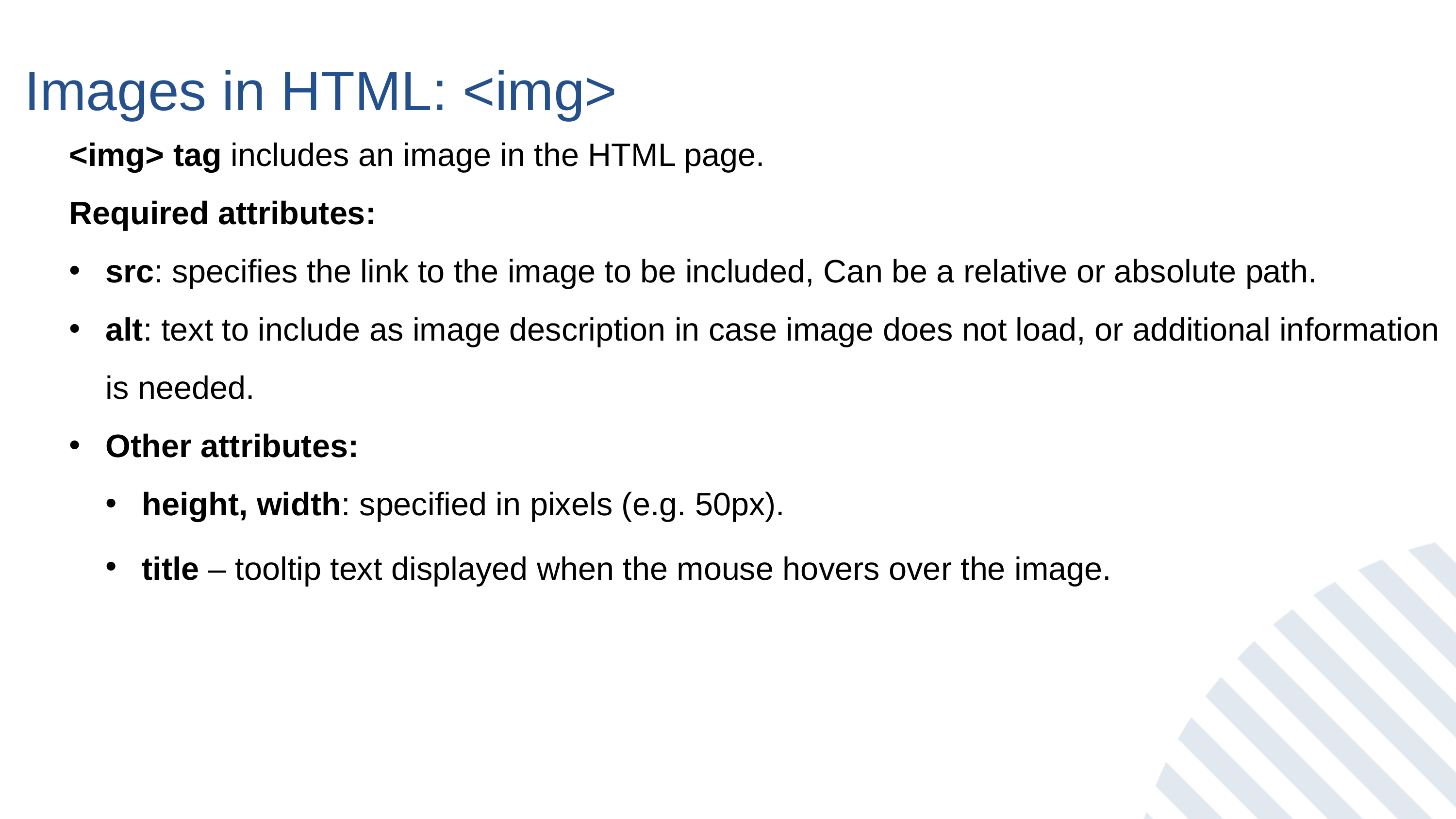

Images in HTML: <img>
<img> tag includes an image in the HTML page.
Required attributes:
src: specifies the link to the image to be included, Can be a relative or absolute path.
alt: text to include as image description in case image does not load, or additional information is needed.
Other attributes:
height, width: specified in pixels (e.g. 50px).
title – tooltip text displayed when the mouse hovers over the image.